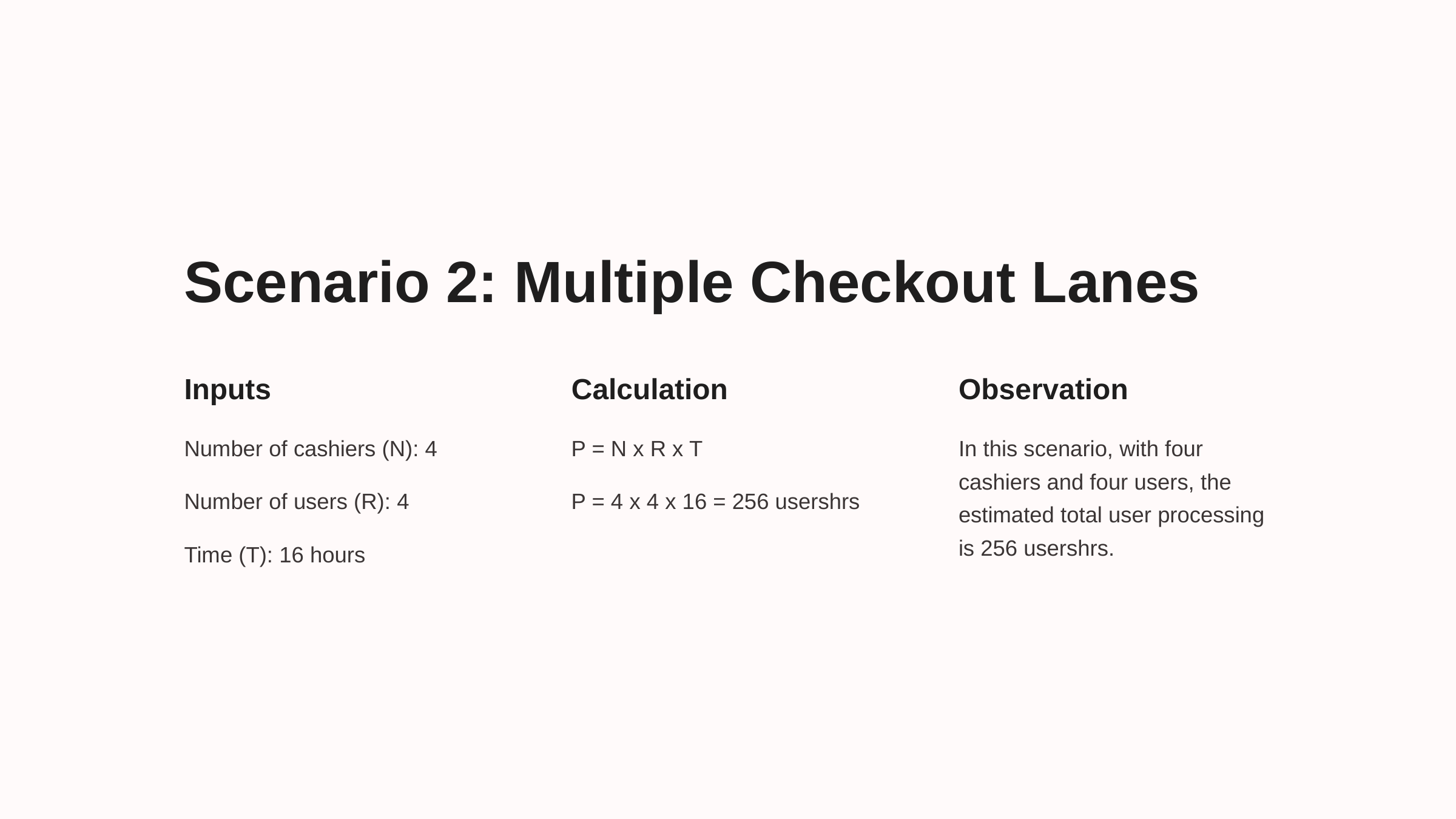

Scenario 2: Multiple Checkout Lanes
Inputs
Calculation
Observation
Number of cashiers (N): 4
P = N x R x T
In this scenario, with four cashiers and four users, the estimated total user processing is 256 usershrs.
Number of users (R): 4
P = 4 x 4 x 16 = 256 usershrs
Time (T): 16 hours